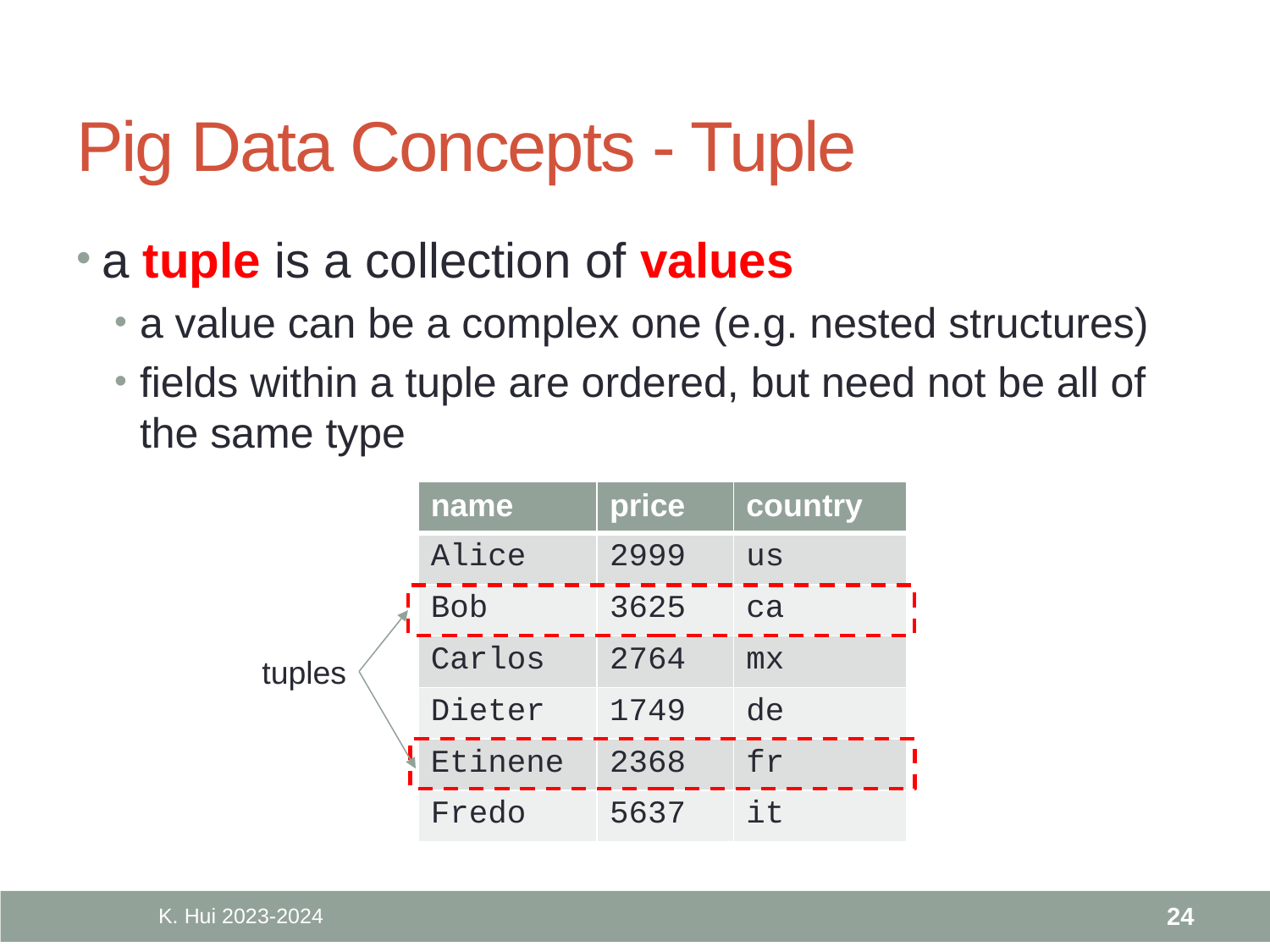

# Pig Data Concepts - Tuple
a tuple is a collection of values
a value can be a complex one (e.g. nested structures)
fields within a tuple are ordered, but need not be all of the same type
| name | price | country |
| --- | --- | --- |
| Alice | 2999 | us |
| Bob | 3625 | ca |
| Carlos | 2764 | mx |
| Dieter | 1749 | de |
| Etinene | 2368 | fr |
| Fredo | 5637 | it |

tuples

K. Hui 2023-2024
24